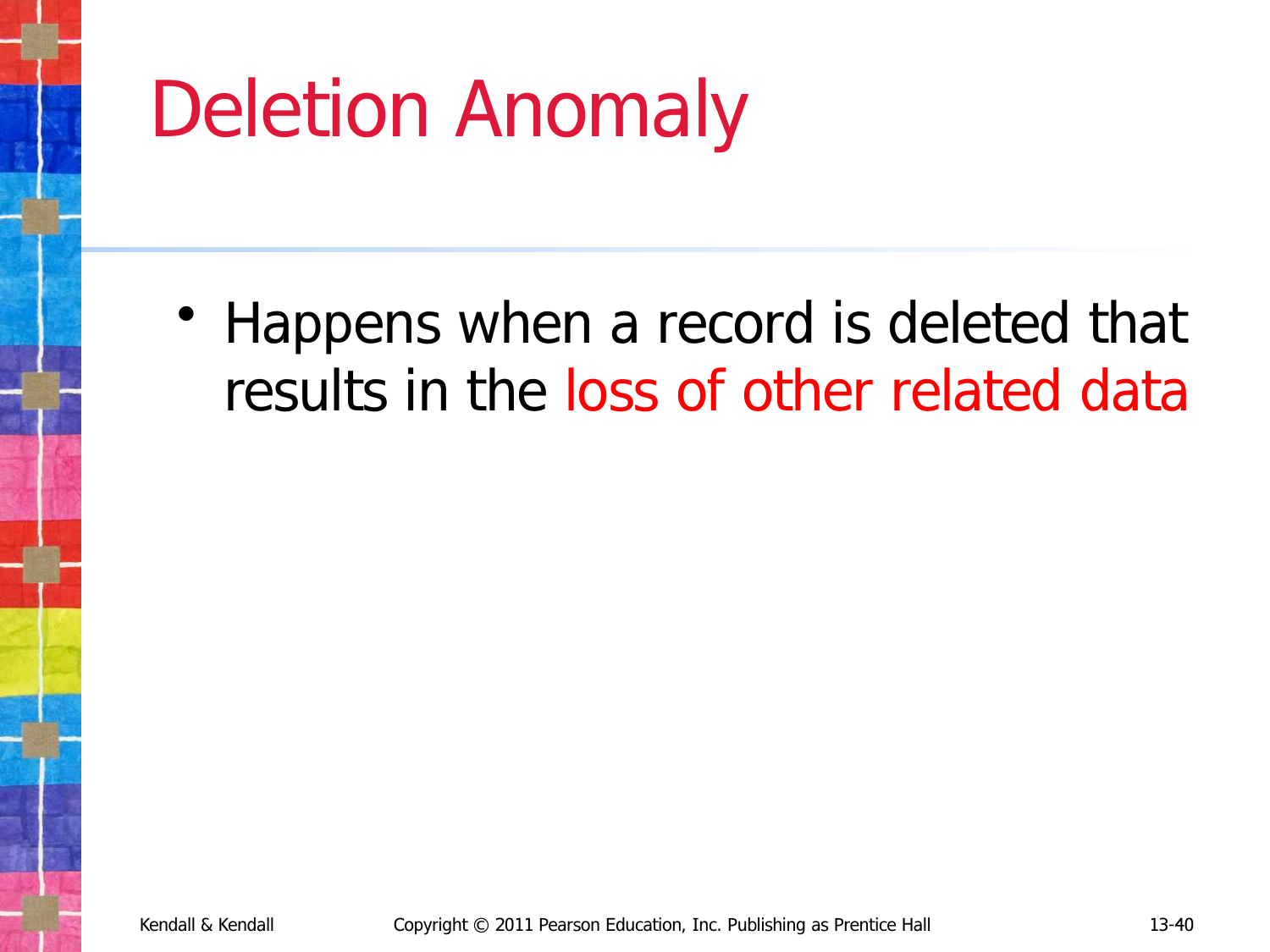

# Deletion Anomaly
Happens when a record is deleted that results in the loss of other related data

Kendall & Kendall	Copyright © 2011 Pearson Education, Inc. Publishing as Prentice Hall
13-40